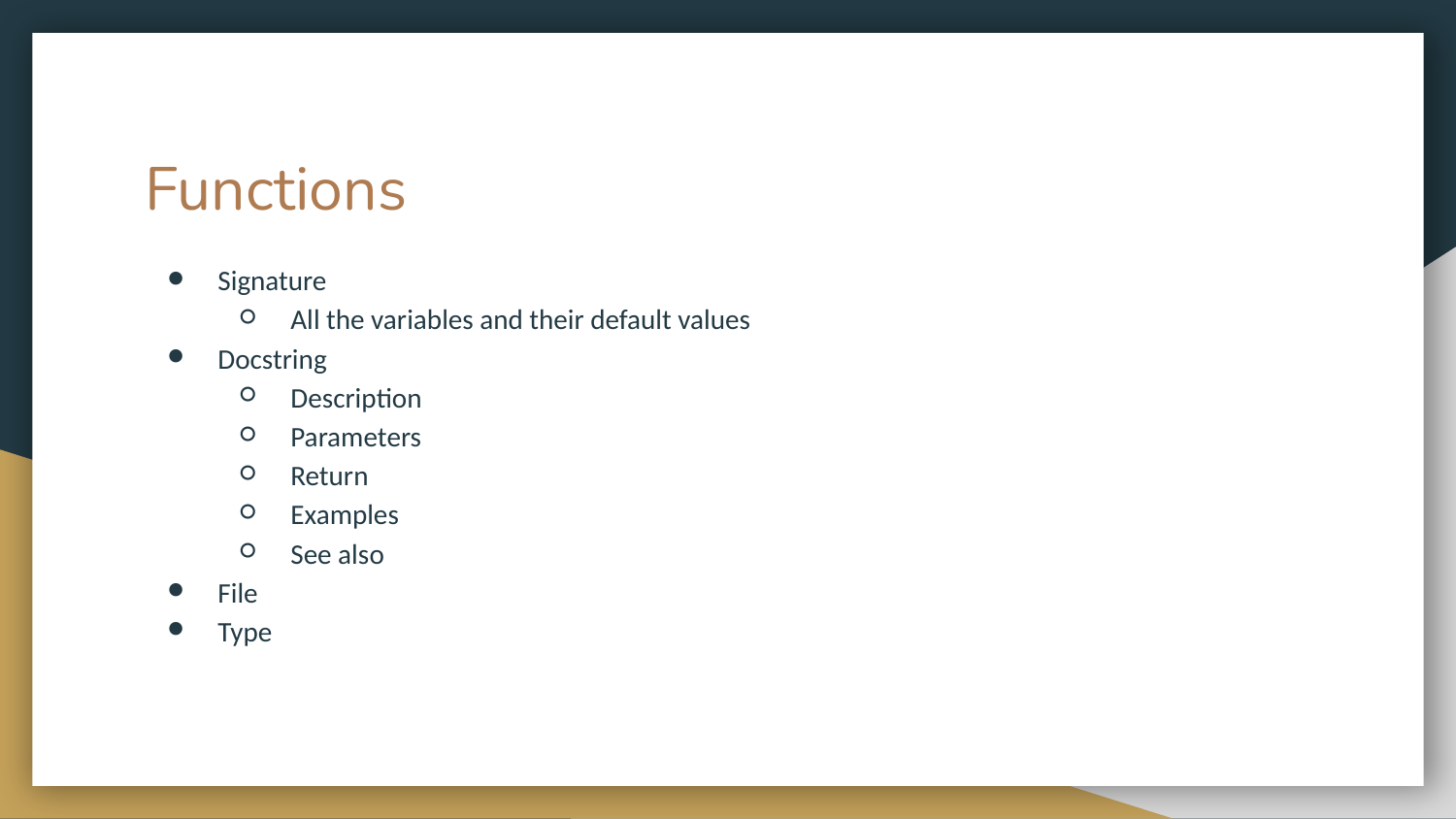

# Functions
Signature
All the variables and their default values
Docstring
Description
Parameters
Return
Examples
See also
File
Type